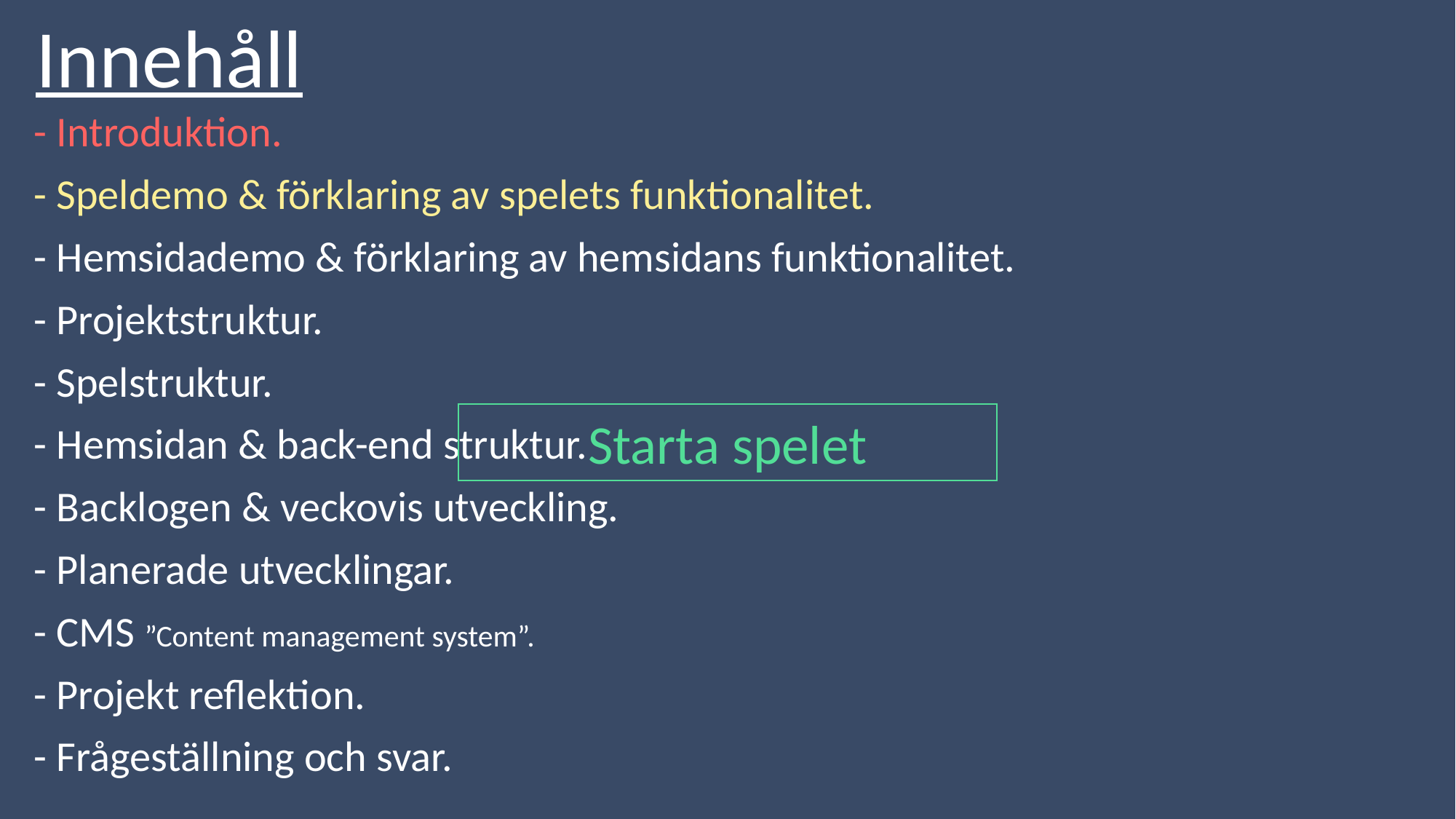

Innehåll
- Introduktion.
- Speldemo & förklaring av spelets funktionalitet.
- Hemsidademo & förklaring av hemsidans funktionalitet.
- Projektstruktur.
- Spelstruktur.
- Hemsidan & back-end struktur.
- Backlogen & veckovis utveckling.
- Planerade utvecklingar.
- CMS ”Content management system”.
- Projekt reflektion.
- Frågeställning och svar.
Starta spelet